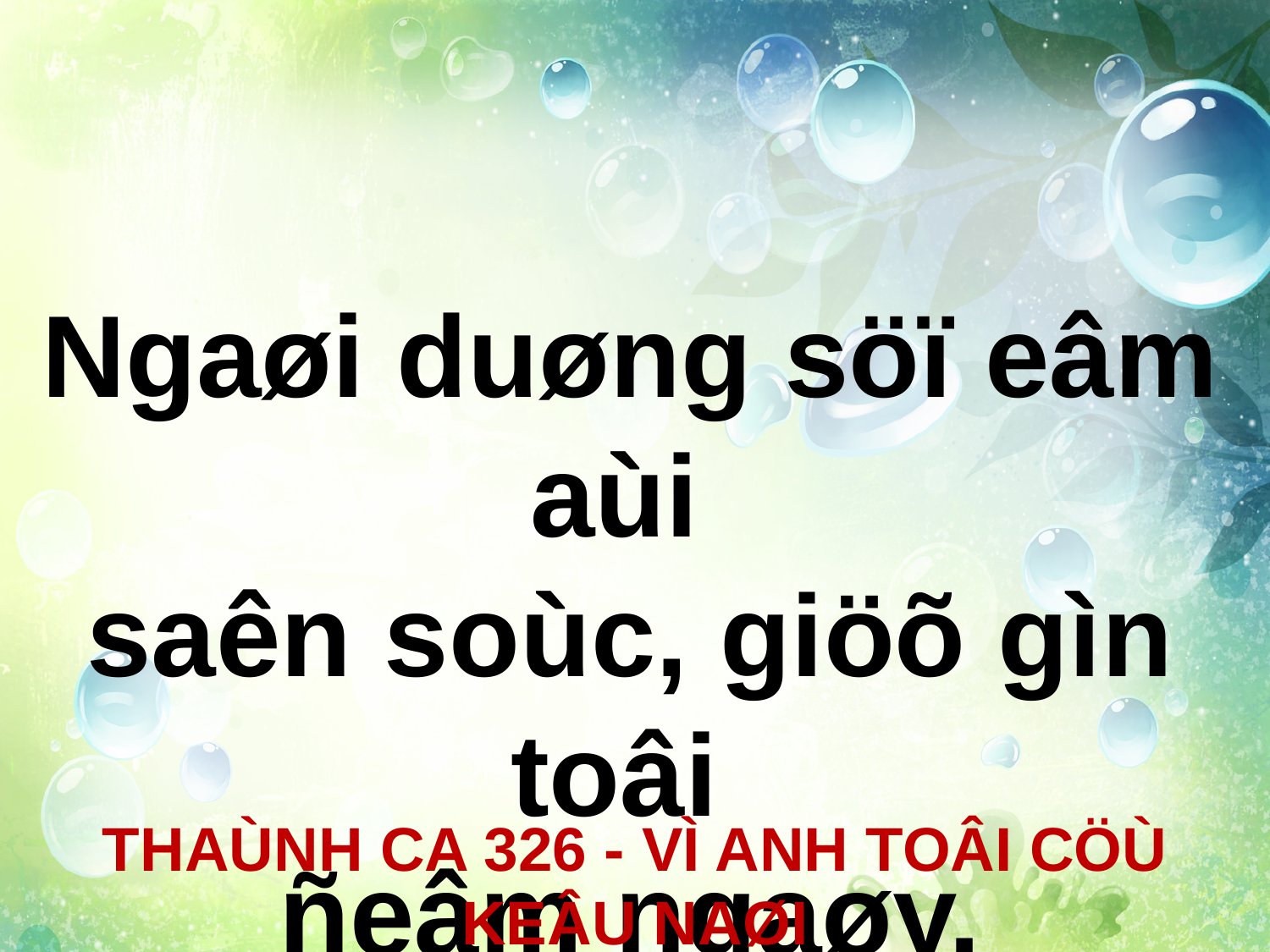

Ngaøi duøng söï eâm aùi
saên soùc, giöõ gìn toâi
ñeâm ngaøy.
THAÙNH CA 326 - VÌ ANH TOÂI CÖÙ KEÂU NAØI